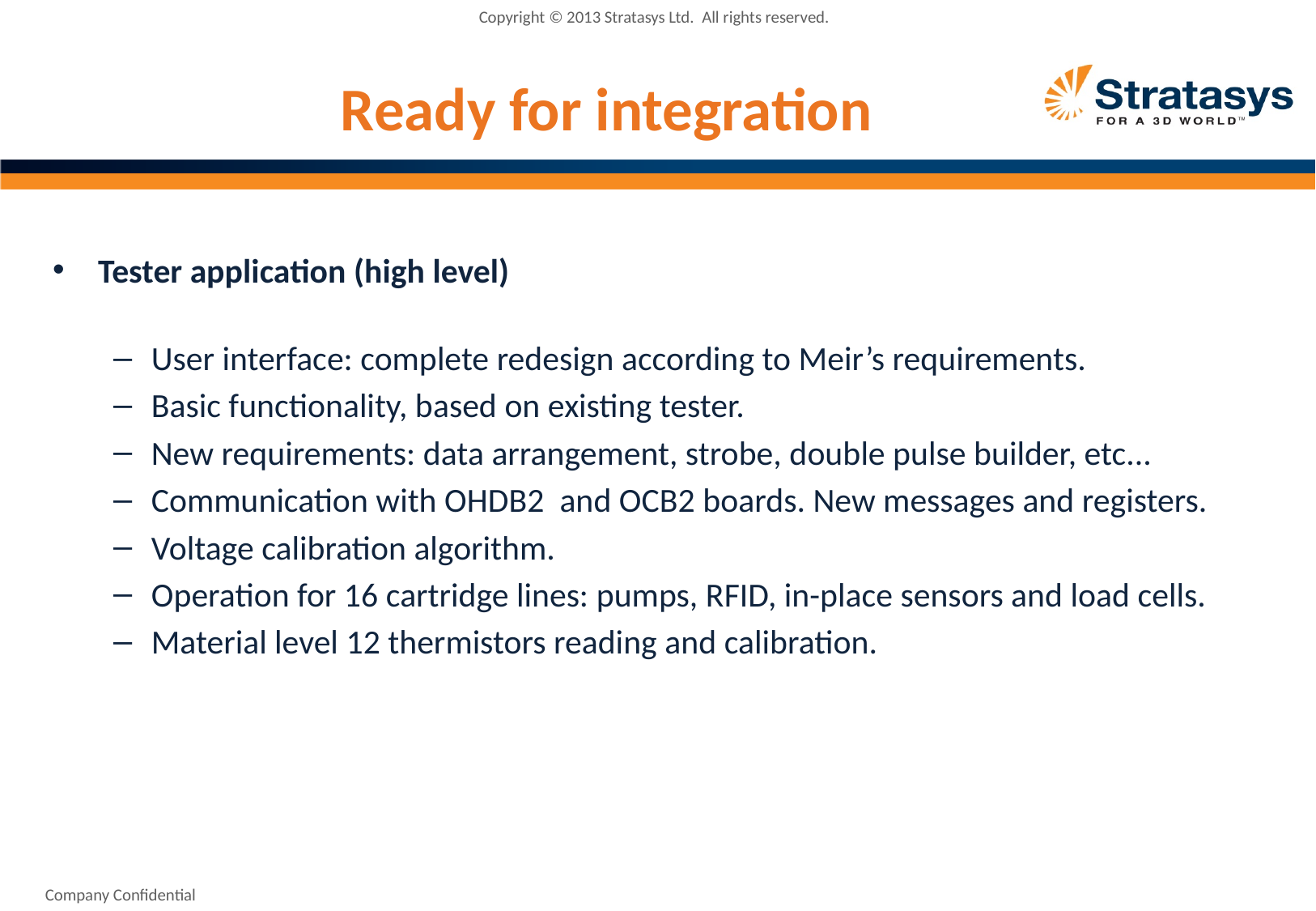

Copyright © 2013 Stratasys Ltd.  All rights reserved.
# Ready for integration
Tester application (high level)
User interface: complete redesign according to Meir’s requirements.
Basic functionality, based on existing tester.
New requirements: data arrangement, strobe, double pulse builder, etc...
Communication with OHDB2  and OCB2 boards. New messages and registers.
Voltage calibration algorithm.
Operation for 16 cartridge lines: pumps, RFID, in-place sensors and load cells.
Material level 12 thermistors reading and calibration.
Company Confidential